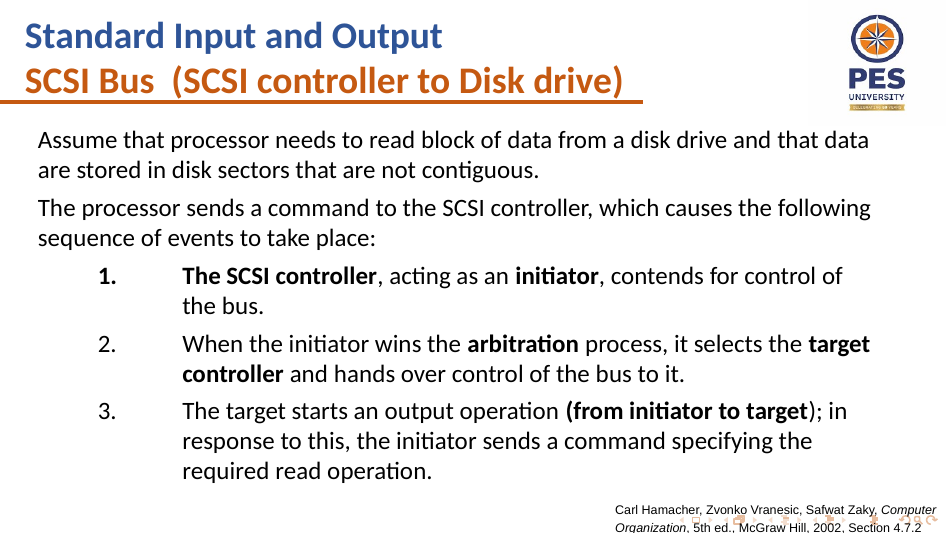

Standard Input and Output
SCSI Bus  (SCSI controller to Disk drive)

Assume that processor needs to read block of data from a disk drive and that data are stored in disk sectors that are not contiguous.
The processor sends a command to the SCSI controller, which causes the following sequence of events to take place:
The SCSI controller, acting as an initiator, contends for control of the bus.
When the initiator wins the arbitration process, it selects the target controller and hands over control of the bus to it.
The target starts an output operation (from initiator to target); in response to this, the initiator sends a command specifying the required read operation.

Carl Hamacher, Zvonko Vranesic, Safwat Zaky, Computer Organization, 5th ed., McGraw Hill, 2002, Section 4.7.2